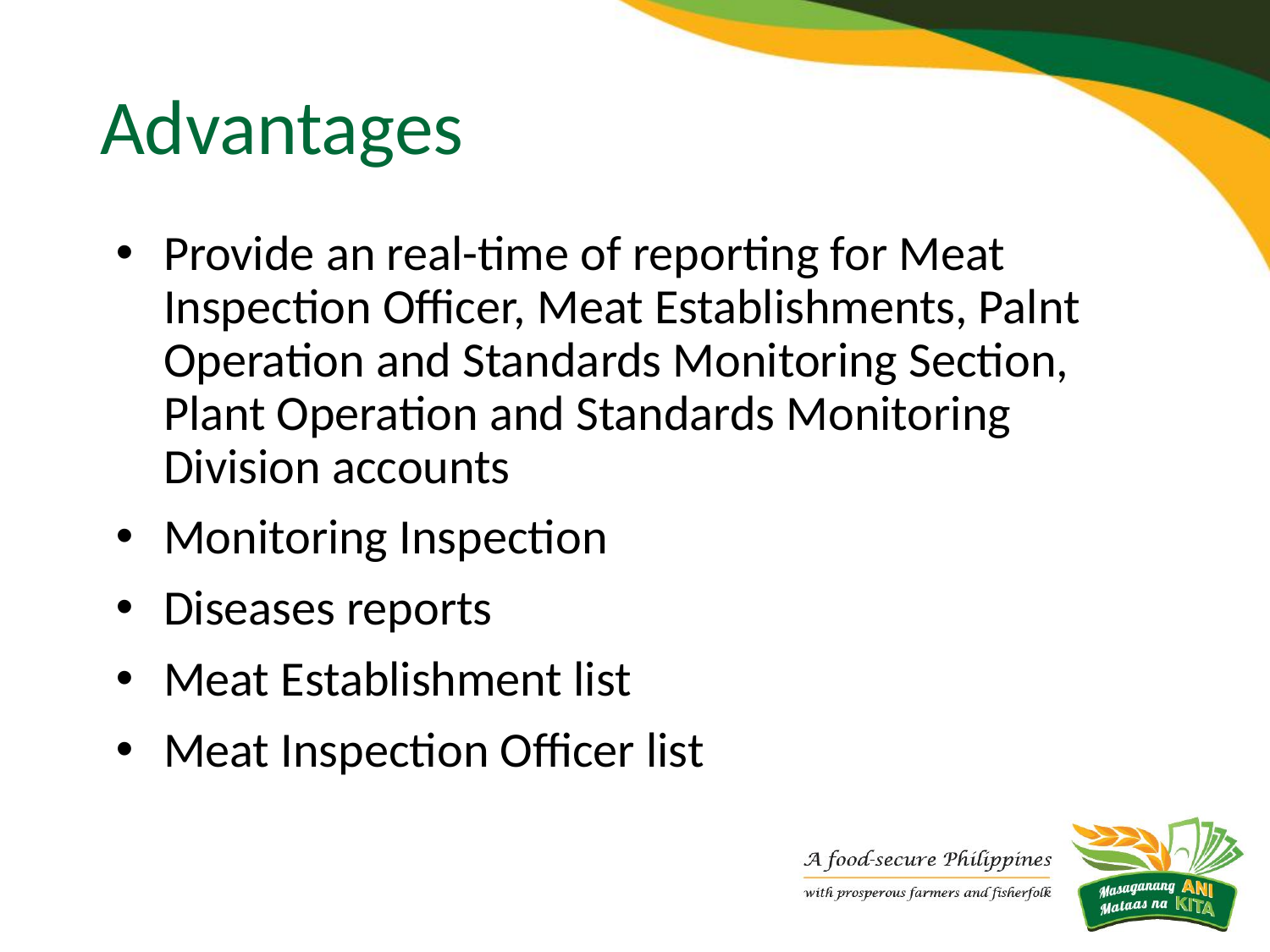

# Advantages
Provide an real-time of reporting for Meat Inspection Officer, Meat Establishments, Palnt Operation and Standards Monitoring Section, Plant Operation and Standards Monitoring Division accounts
Monitoring Inspection
Diseases reports
Meat Establishment list
Meat Inspection Officer list